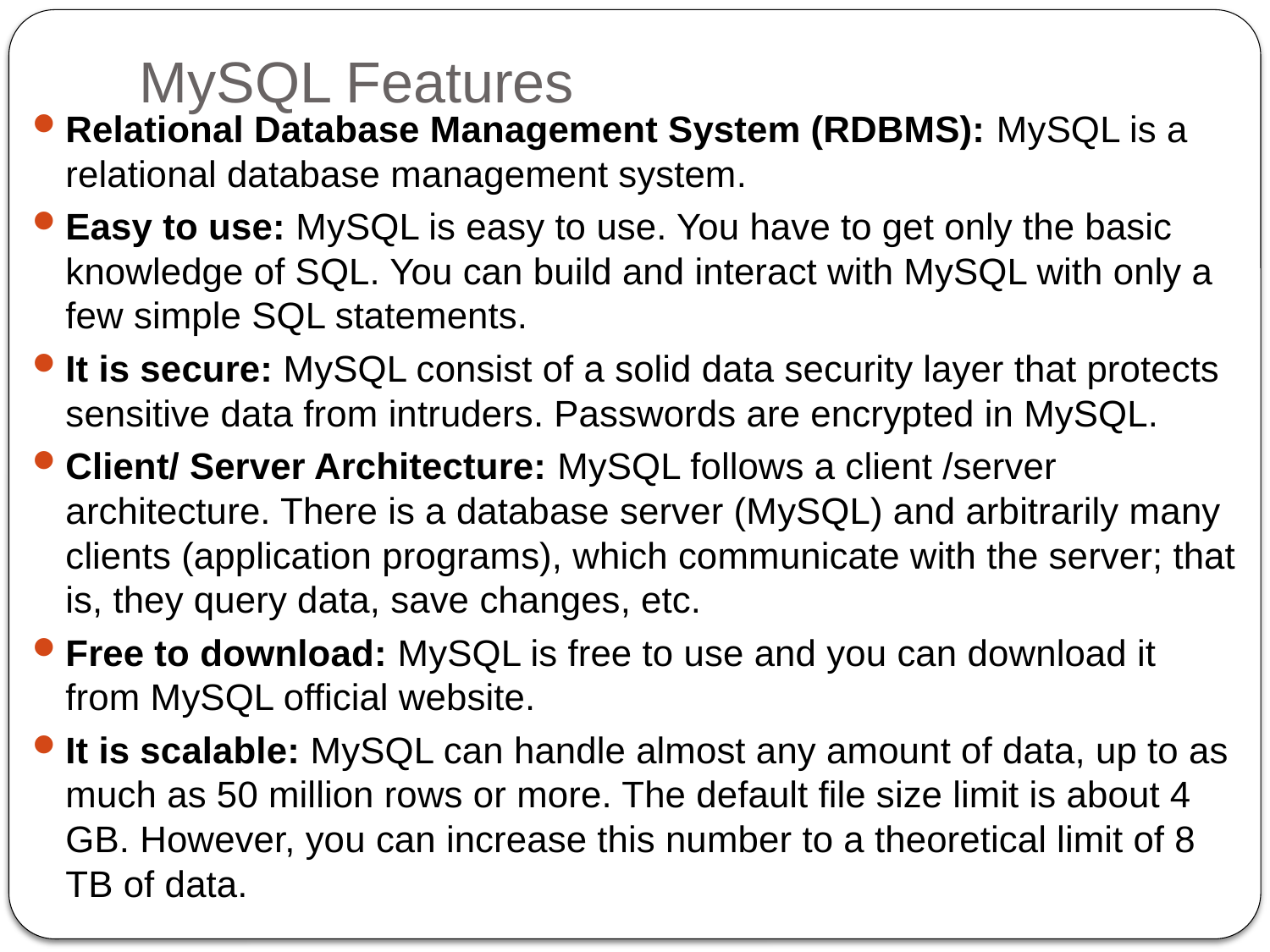

# MySQL Features
Relational Database Management System (RDBMS): MySQL is a relational database management system.
Easy to use: MySQL is easy to use. You have to get only the basic knowledge of SQL. You can build and interact with MySQL with only a few simple SQL statements.
It is secure: MySQL consist of a solid data security layer that protects sensitive data from intruders. Passwords are encrypted in MySQL.
Client/ Server Architecture: MySQL follows a client /server architecture. There is a database server (MySQL) and arbitrarily many clients (application programs), which communicate with the server; that is, they query data, save changes, etc.
Free to download: MySQL is free to use and you can download it from MySQL official website.
It is scalable: MySQL can handle almost any amount of data, up to as much as 50 million rows or more. The default file size limit is about 4 GB. However, you can increase this number to a theoretical limit of 8 TB of data.